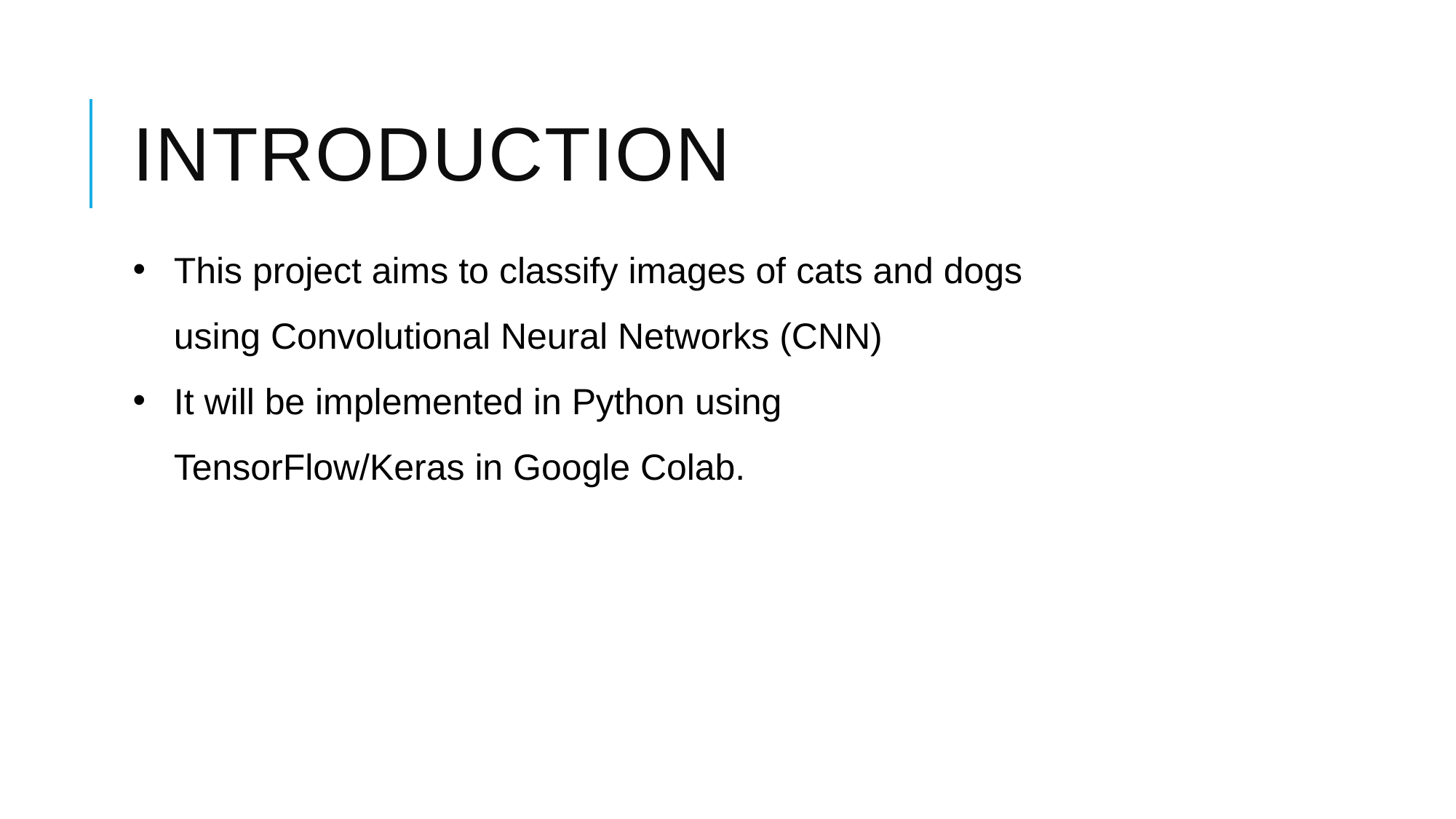

# Introduction
This project aims to classify images of cats and dogs using Convolutional Neural Networks (CNN)
It will be implemented in Python using TensorFlow/Keras in Google Colab.